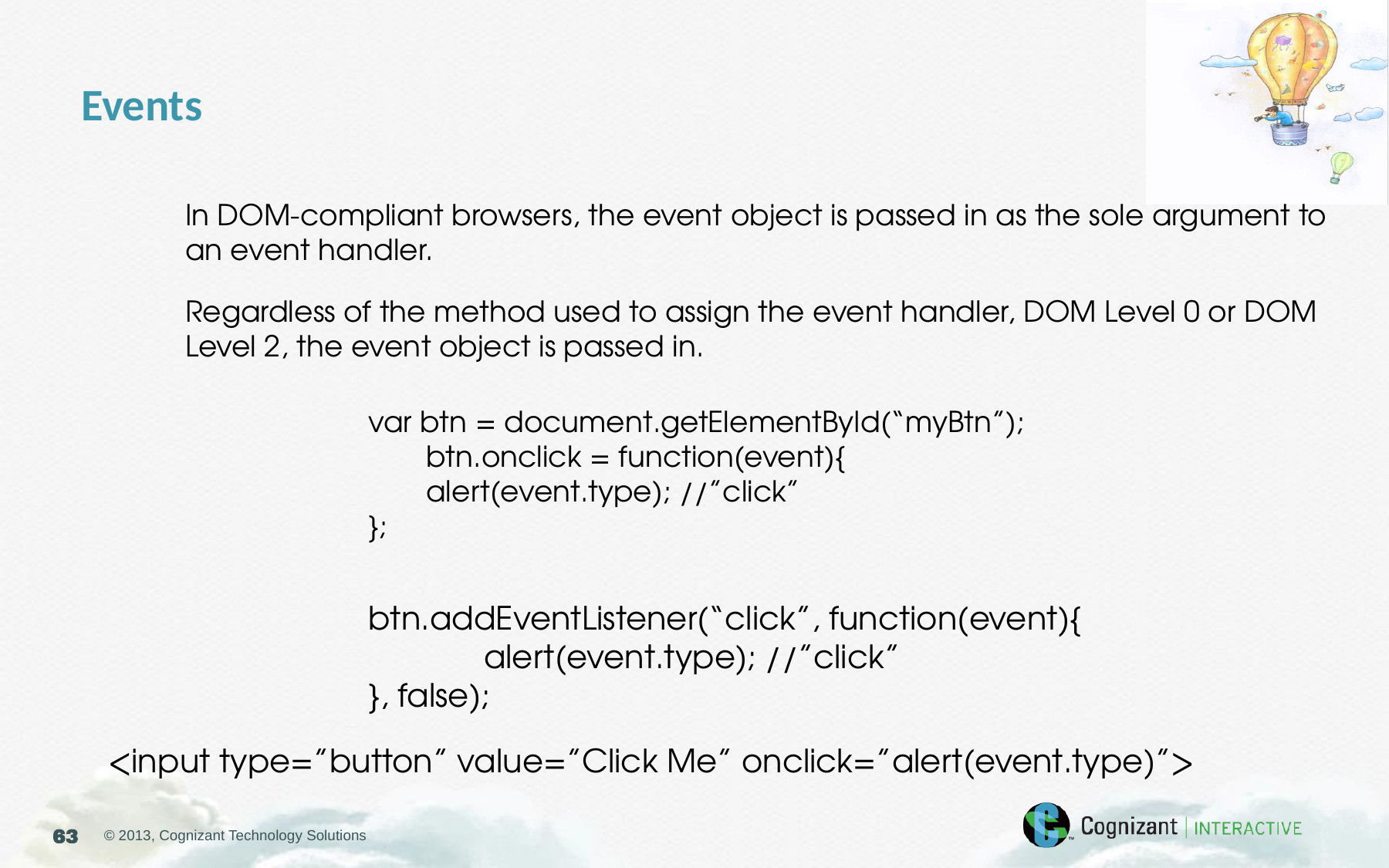

Events
In DOM-compliant browsers, the event object is passed in as the sole argument to an event handler.
Regardless of the method used to assign the event handler, DOM Level 0 or DOM Level 2, the event object is passed in.
var btn = document.getElementById(“myBtn”);
btn.onclick = function(event){
alert(event.type); //”click”
};
btn.addEventListener(“click”, function(event){
	alert(event.type); //”click”
}, false);
<input type=”button” value=”Click Me” onclick=”alert(event.type)”>